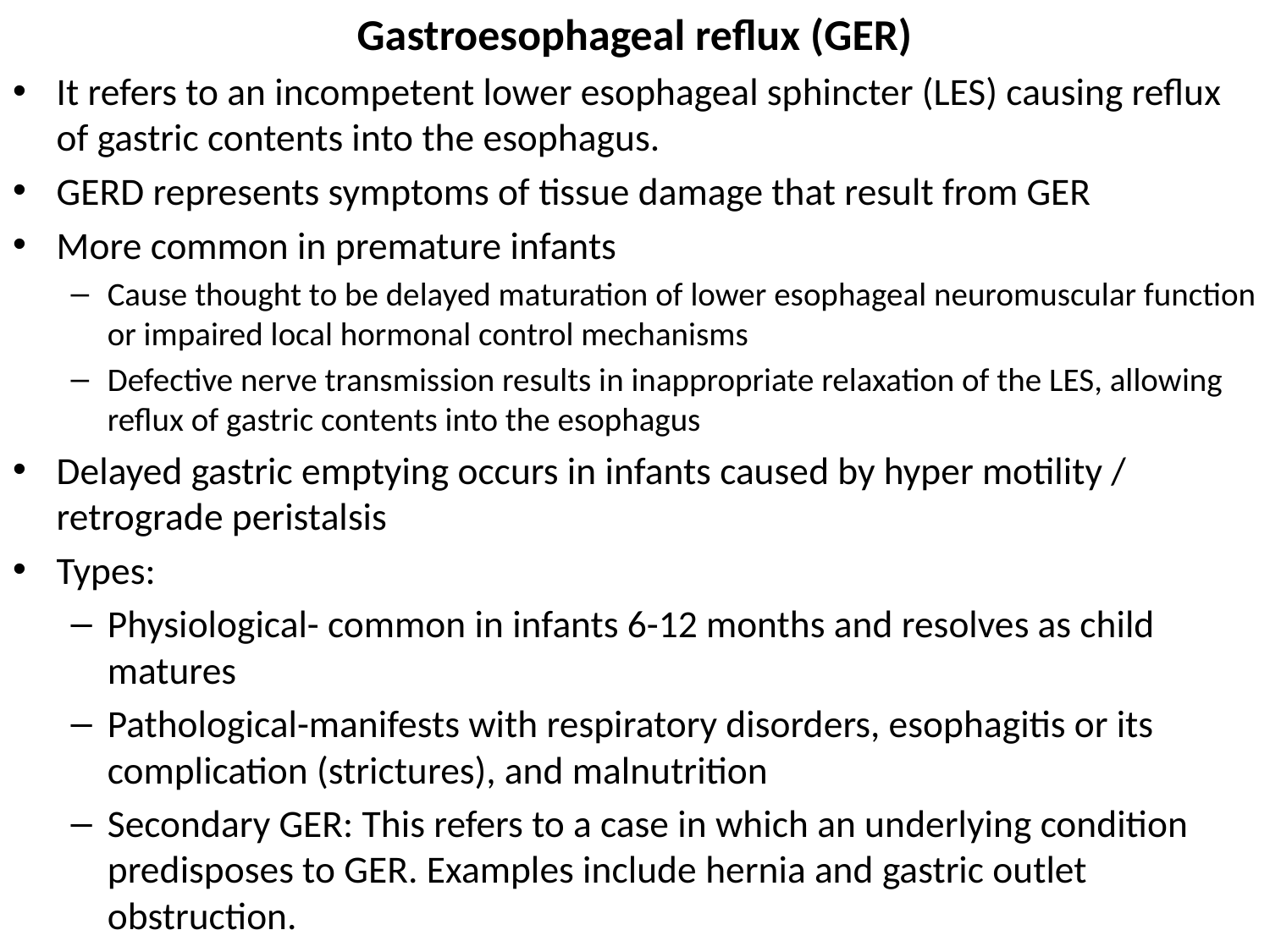

Gastroesophageal reflux (GER)
It refers to an incompetent lower esophageal sphincter (LES) causing reflux of gastric contents into the esophagus.
GERD represents symptoms of tissue damage that result from GER
More common in premature infants
Cause thought to be delayed maturation of lower esophageal neuromuscular function or impaired local hormonal control mechanisms
Defective nerve transmission results in inappropriate relaxation of the LES, allowing reflux of gastric contents into the esophagus
Delayed gastric emptying occurs in infants caused by hyper motility / retrograde peristalsis
Types:
Physiological- common in infants 6-12 months and resolves as child matures
Pathological-manifests with respiratory disorders, esophagitis or its complication (strictures), and malnutrition
Secondary GER: This refers to a case in which an underlying condition predisposes to GER. Examples include hernia and gastric outlet obstruction.